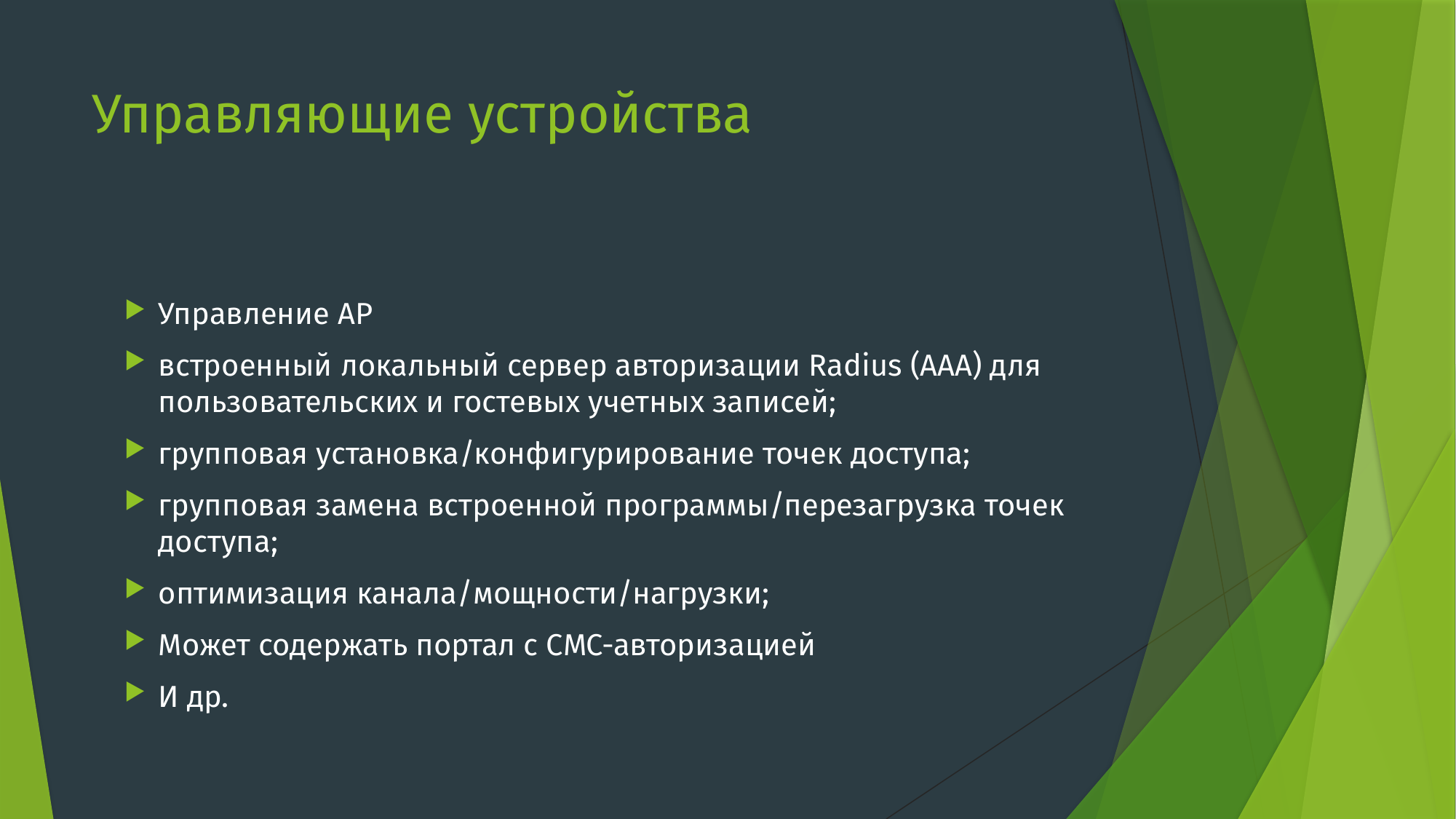

# Управляющие устройства
Управление AP
встроенный локальный сервер авторизации Radius (AAA) для пользовательских и гостевых учетных записей;
групповая установка/конфигурирование точек доступа;
групповая замена встроенной программы/перезагрузка точек доступа;
оптимизация канала/мощности/нагрузки;
Может содержать портал с СМС-авторизацией
И др.